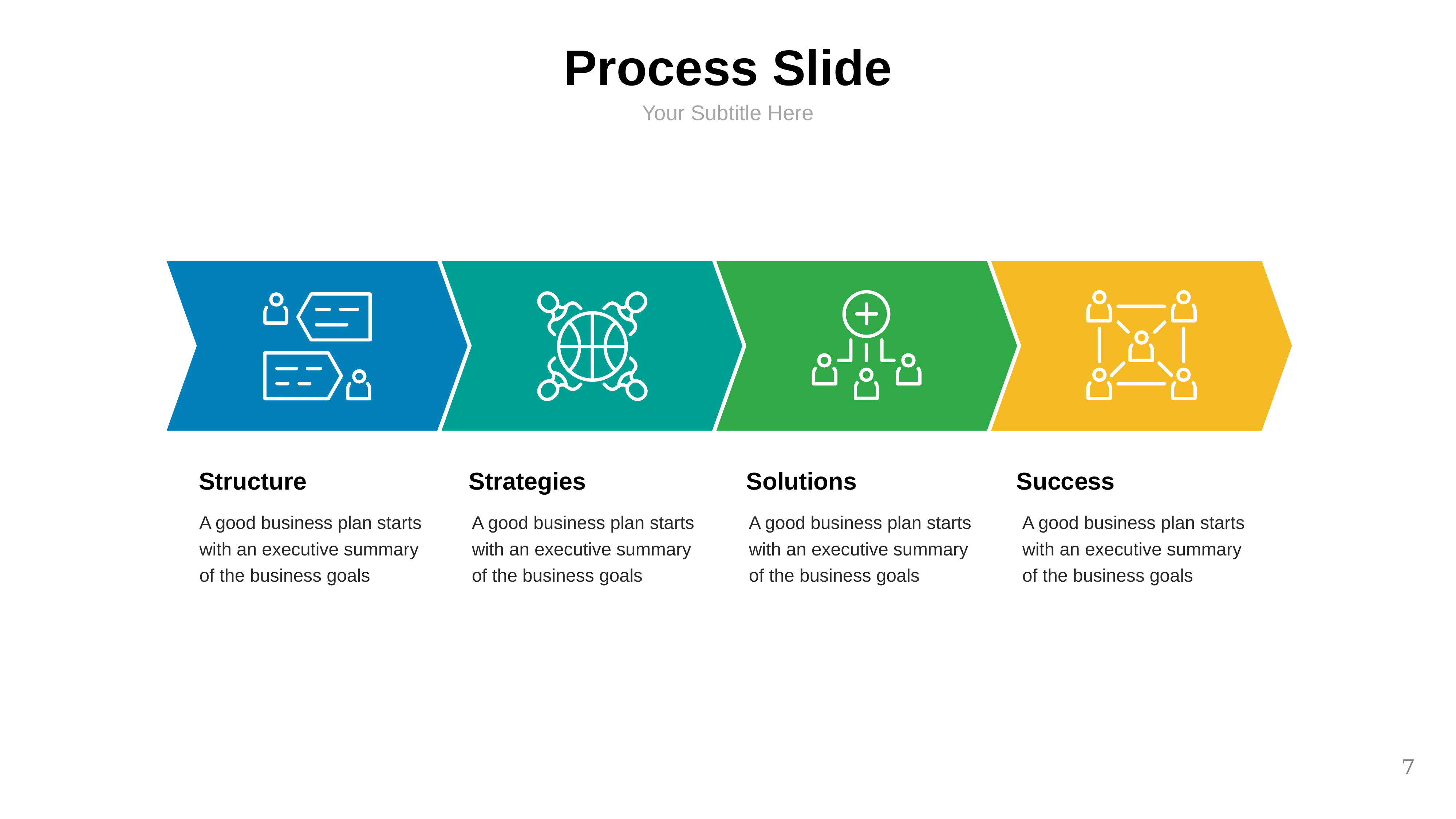

Process Slide
Your Subtitle Here

Structure
Strategies
Solutions
Success
A good business plan starts with an executive summary of the business goals
A good business plan starts with an executive summary of the business goals
A good business plan starts with an executive summary of the business goals
A good business plan starts with an executive summary of the business goals